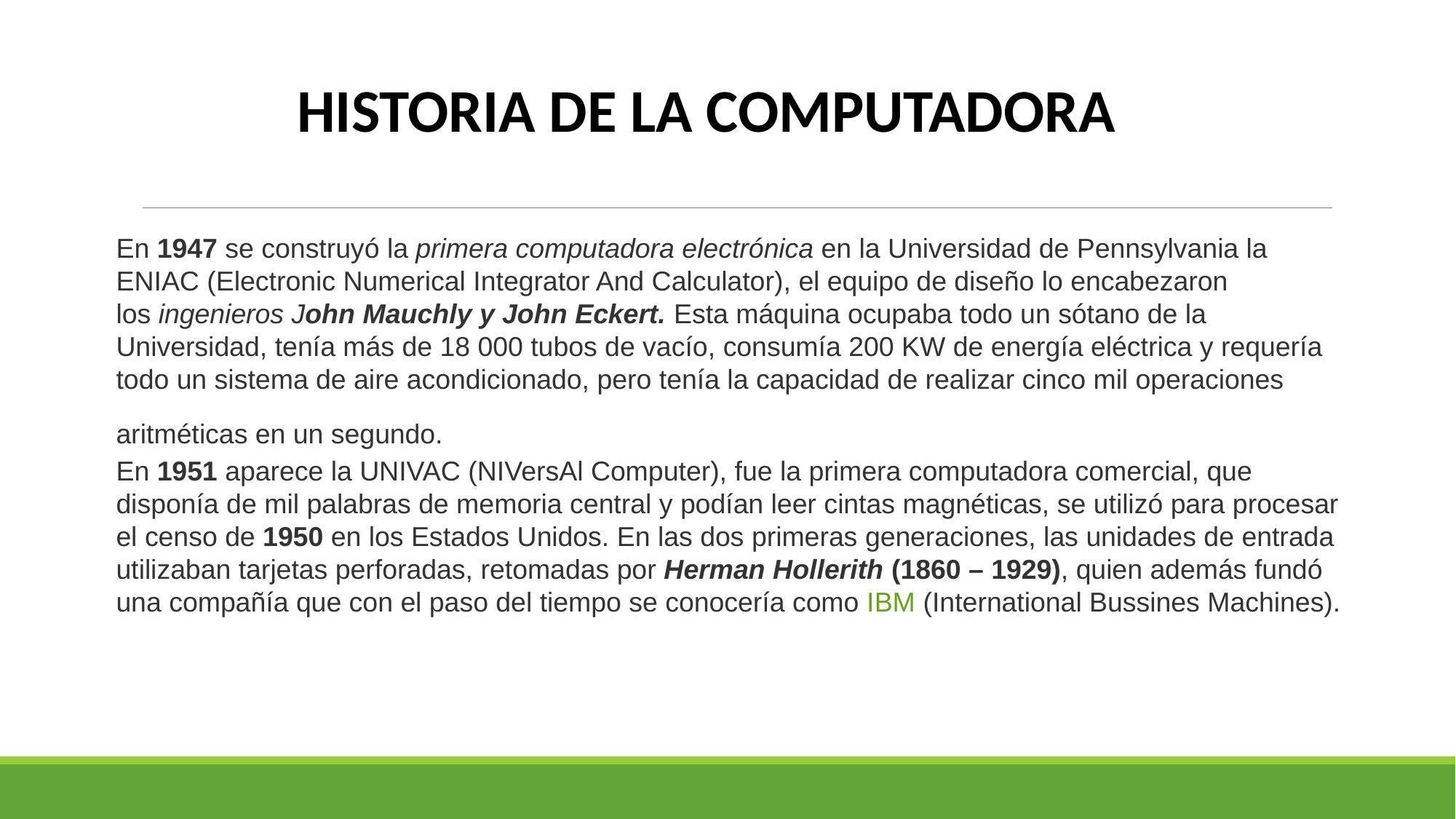

HISTORIA DE LA COMPUTADORA
En 1947 se construyó la primera computadora electrónica en la Universidad de Pennsylvania la ENIAC (Electronic Numerical Integrator And Calculator), el equipo de diseño lo encabezaron los ingenieros John Mauchly y John Eckert. Esta máquina ocupaba todo un sótano de la Universidad, tenía más de 18 000 tubos de vacío, consumía 200 KW de energía eléctrica y requería todo un sistema de aire acondicionado, pero tenía la capacidad de realizar cinco mil operaciones aritméticas en un segundo.
En 1951 aparece la UNIVAC (NIVersAl Computer), fue la primera computadora comercial, que disponía de mil palabras de memoria central y podían leer cintas magnéticas, se utilizó para procesar el censo de 1950 en los Estados Unidos. En las dos primeras generaciones, las unidades de entrada utilizaban tarjetas perforadas, retomadas por Herman Hollerith (1860 – 1929), quien además fundó una compañía que con el paso del tiempo se conocería como IBM (International Bussines Machines).